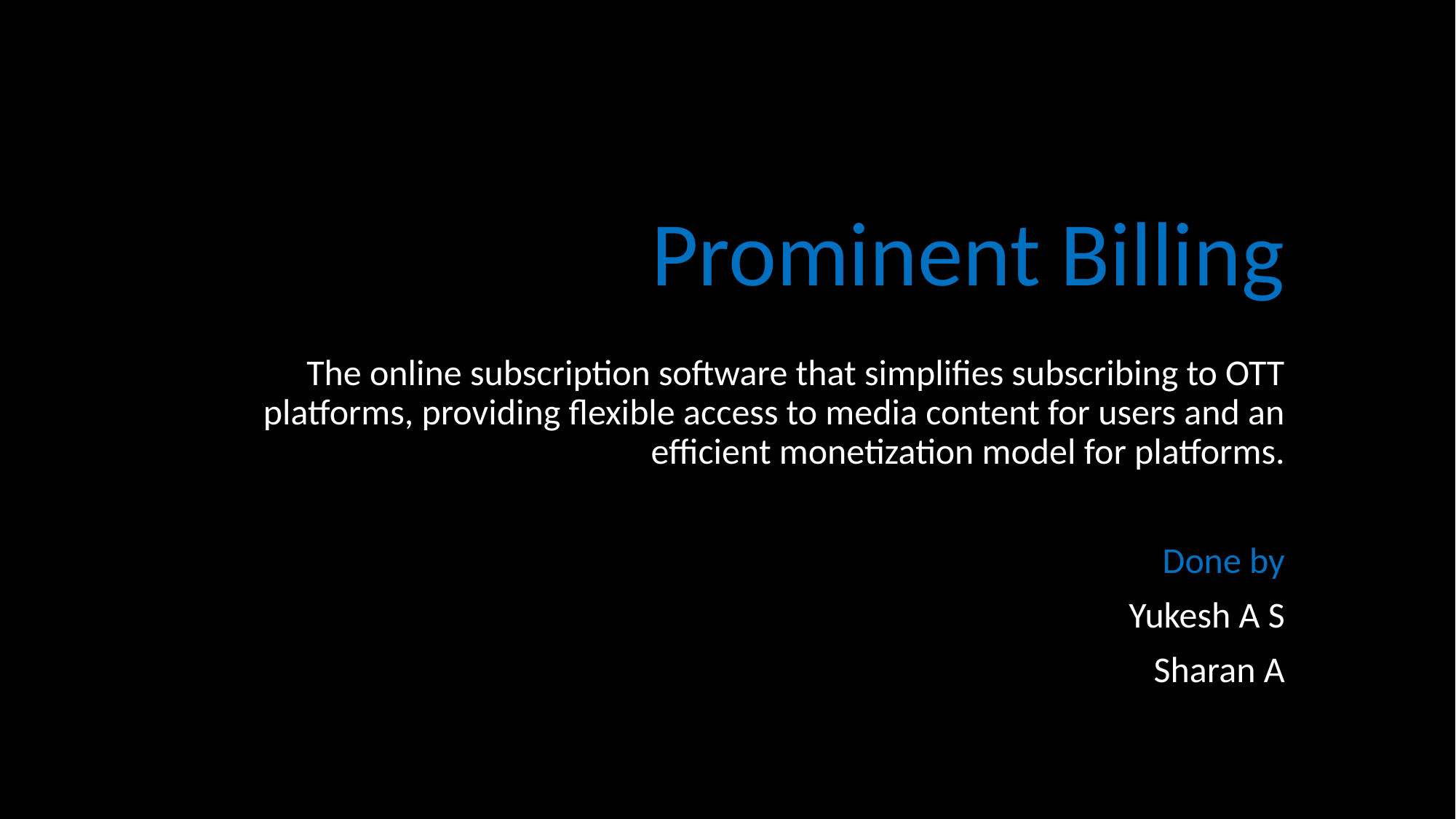

# Prominent Billing
The online subscription software that simplifies subscribing to OTT platforms, providing flexible access to media content for users and an efficient monetization model for platforms.

Done by
Yukesh A S
Sharan A